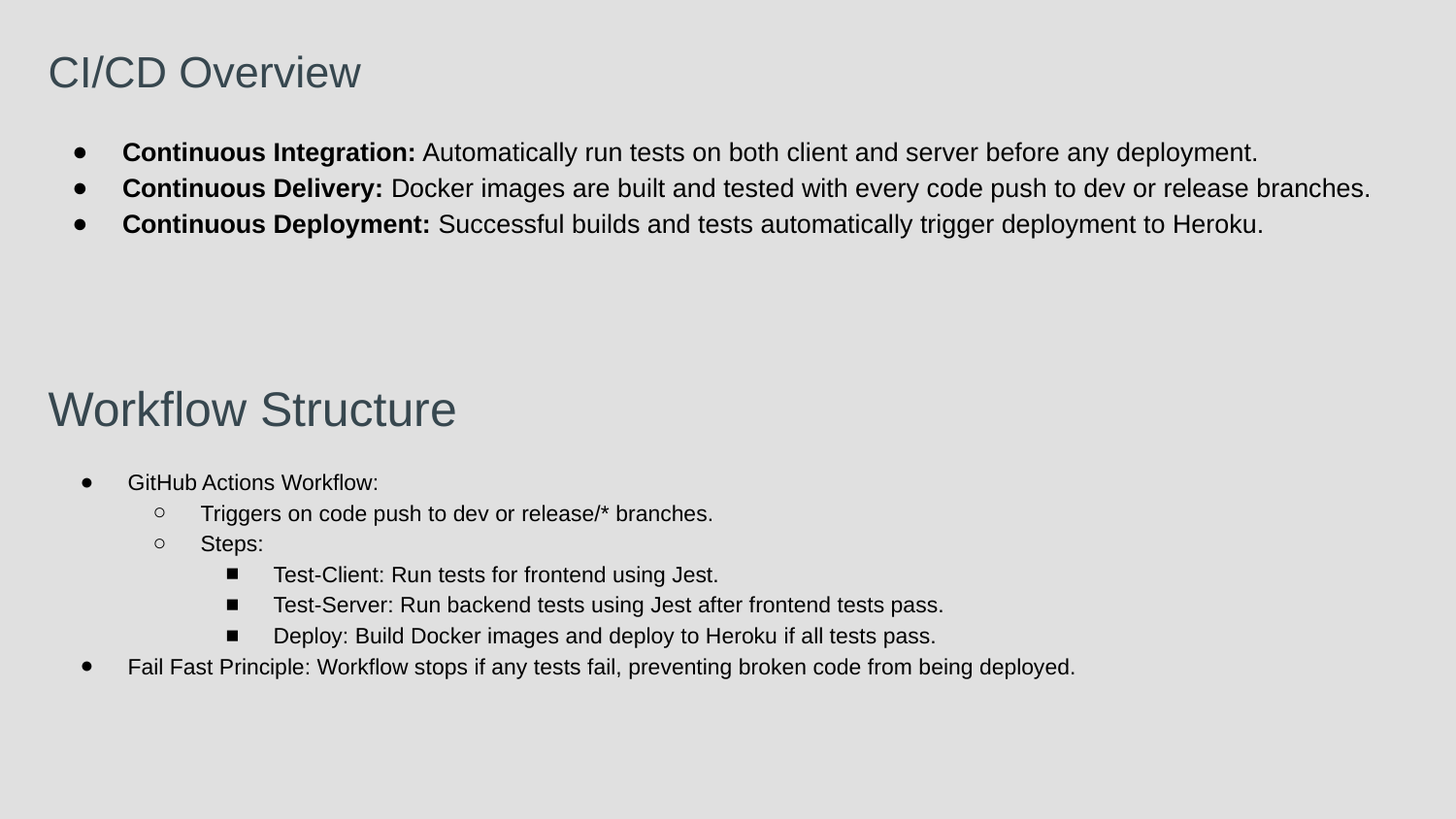

# CI/CD Overview
Continuous Integration: Automatically run tests on both client and server before any deployment.
Continuous Delivery: Docker images are built and tested with every code push to dev or release branches.
Continuous Deployment: Successful builds and tests automatically trigger deployment to Heroku.
Workflow Structure
GitHub Actions Workflow:
Triggers on code push to dev or release/* branches.
Steps:
Test-Client: Run tests for frontend using Jest.
Test-Server: Run backend tests using Jest after frontend tests pass.
Deploy: Build Docker images and deploy to Heroku if all tests pass.
Fail Fast Principle: Workflow stops if any tests fail, preventing broken code from being deployed.